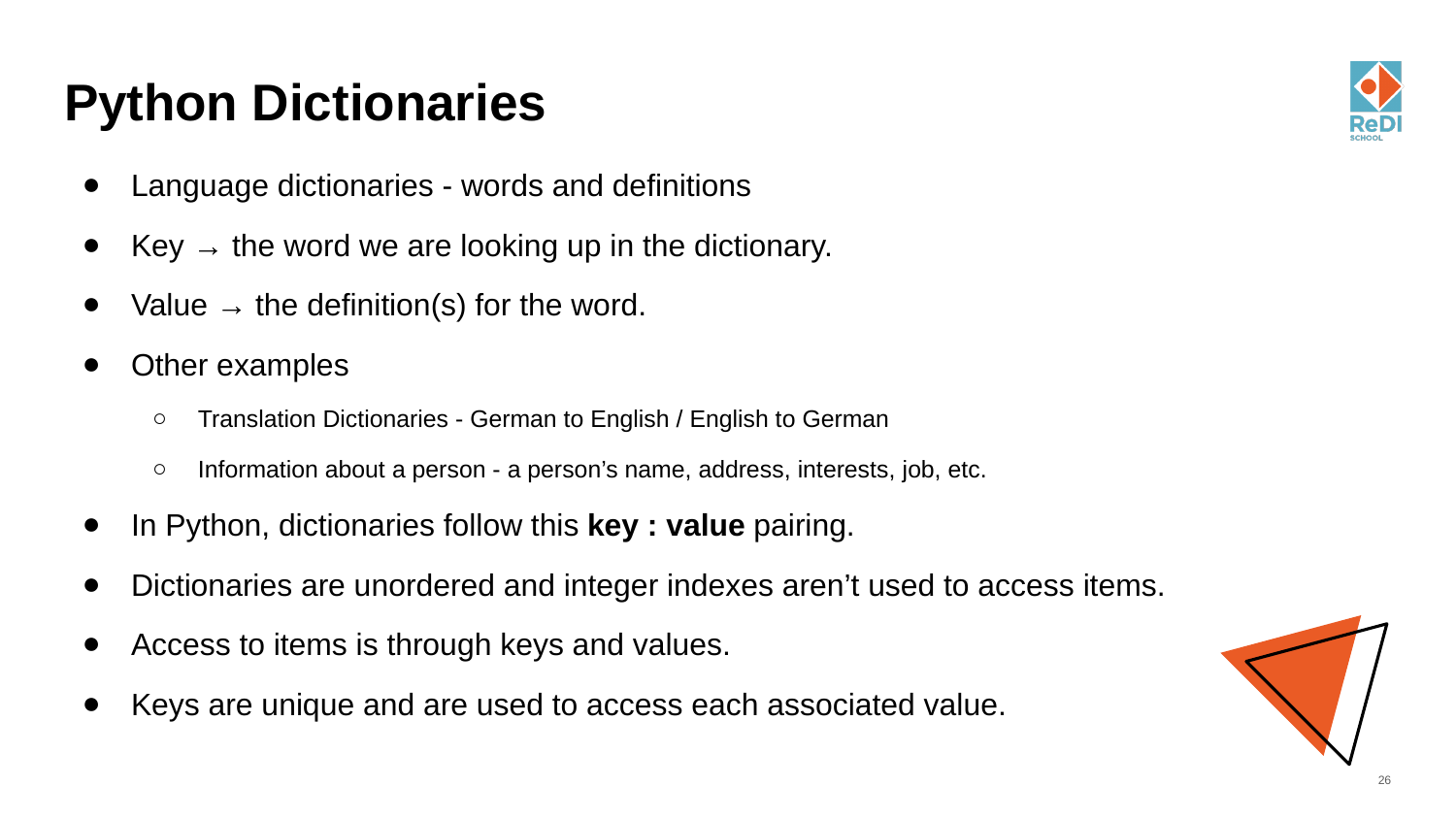

# Python Dictionaries
Language dictionaries - words and definitions
Key → the word we are looking up in the dictionary.
Value → the definition(s) for the word.
Other examples
Translation Dictionaries - German to English / English to German
Information about a person - a person’s name, address, interests, job, etc.
In Python, dictionaries follow this key : value pairing.
Dictionaries are unordered and integer indexes aren’t used to access items.
Access to items is through keys and values.
Keys are unique and are used to access each associated value.

26